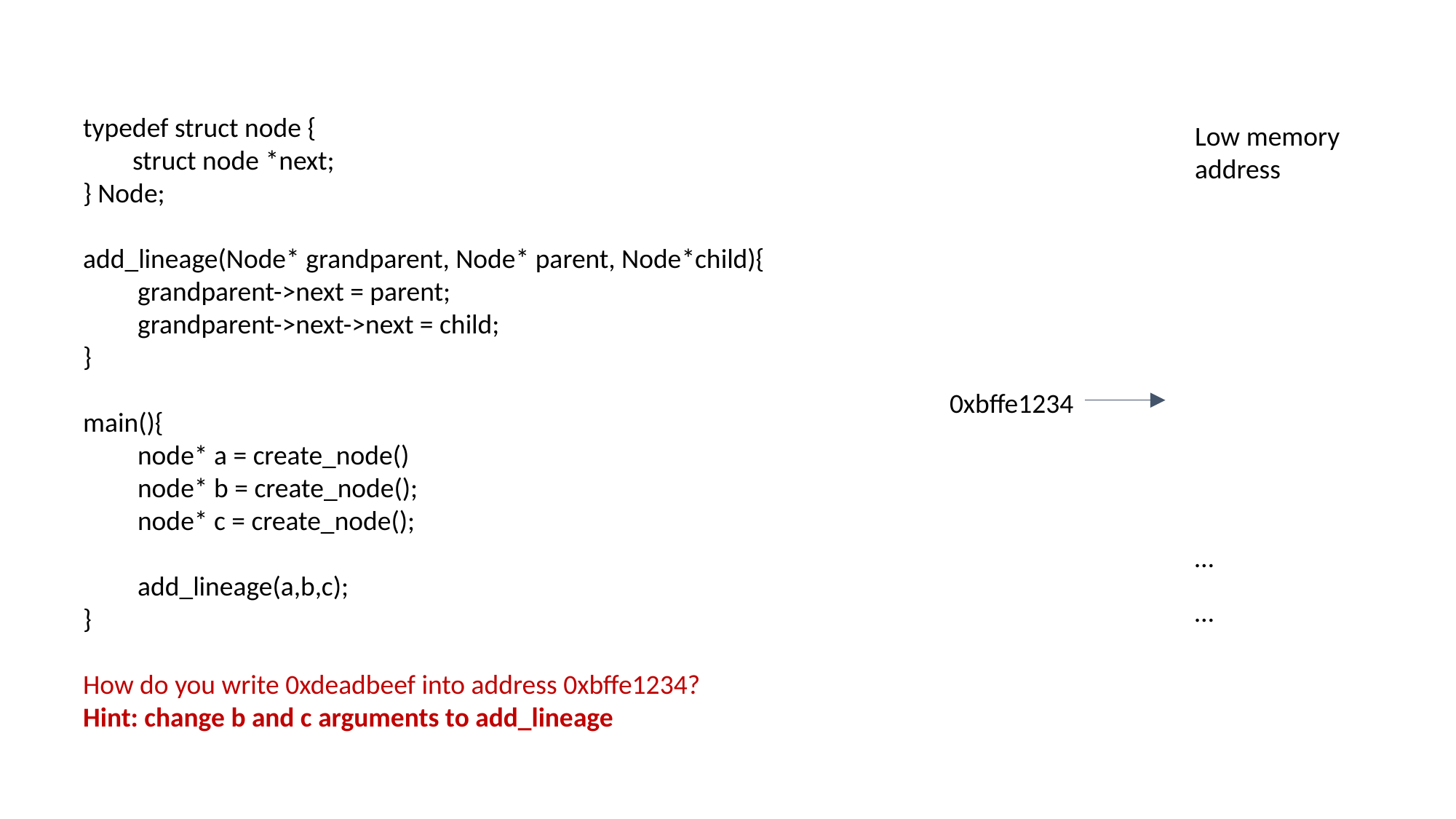

﻿typedef struct node {
        struct node *next;
} Node;

add_lineage(Node* grandparent, Node* parent, Node*child){
grandparent->next = parent;
grandparent->next->next = child;
}

main(){
node* a = create_node()
node* b = create_node();
node* c = create_node();

add_lineage(a,b,c);
}

How do you write 0xdeadbeef into address 0xbffe1234?
Hint: change b and c arguments to add_lineage
Low memory address
|  |
| --- |
|  |
|  |
|  |
|  |
|  |
| … |
| … |
0xbffe1234